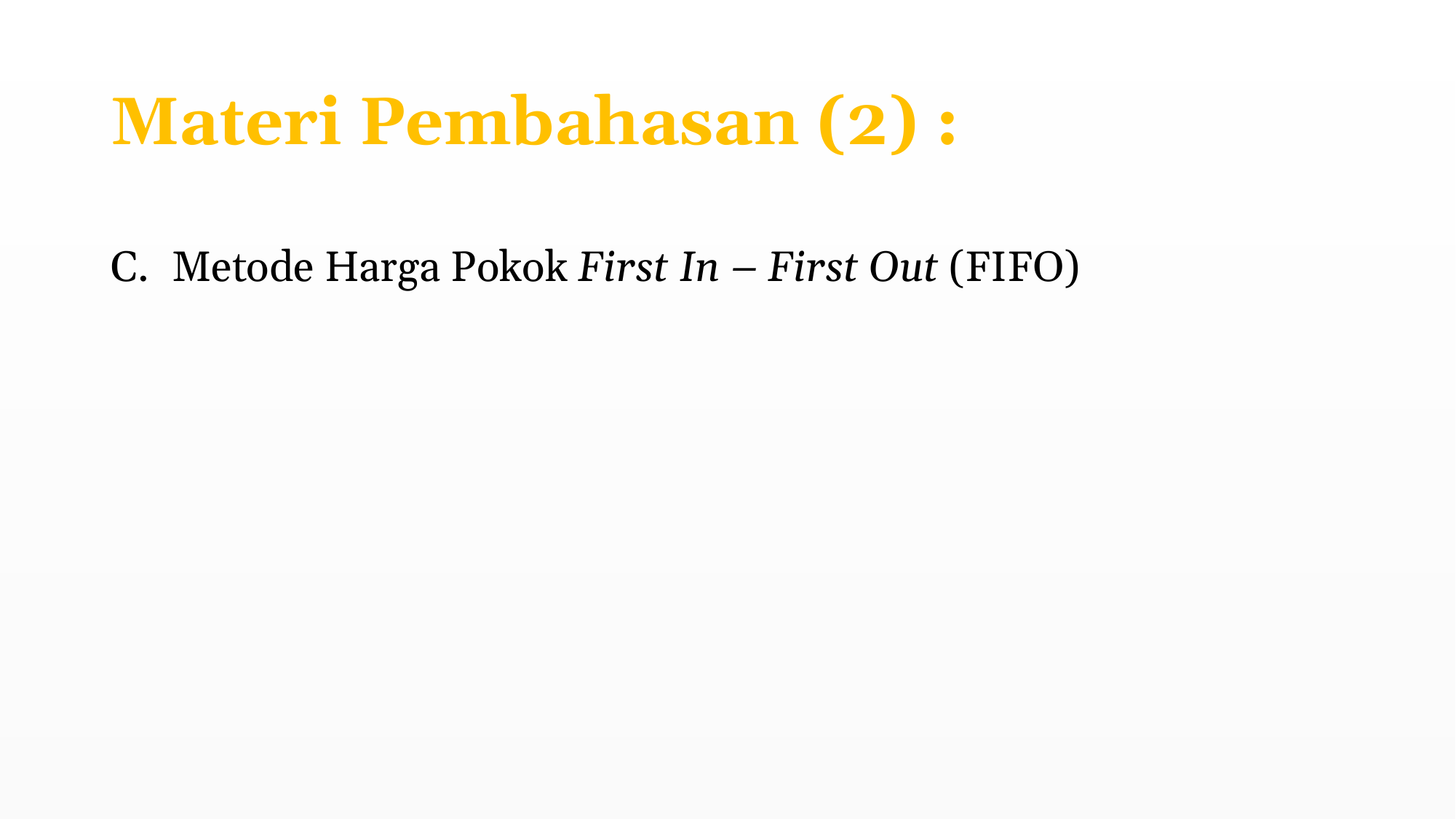

# Materi Pembahasan (2) :
Metode Harga Pokok First In – First Out (FIFO)